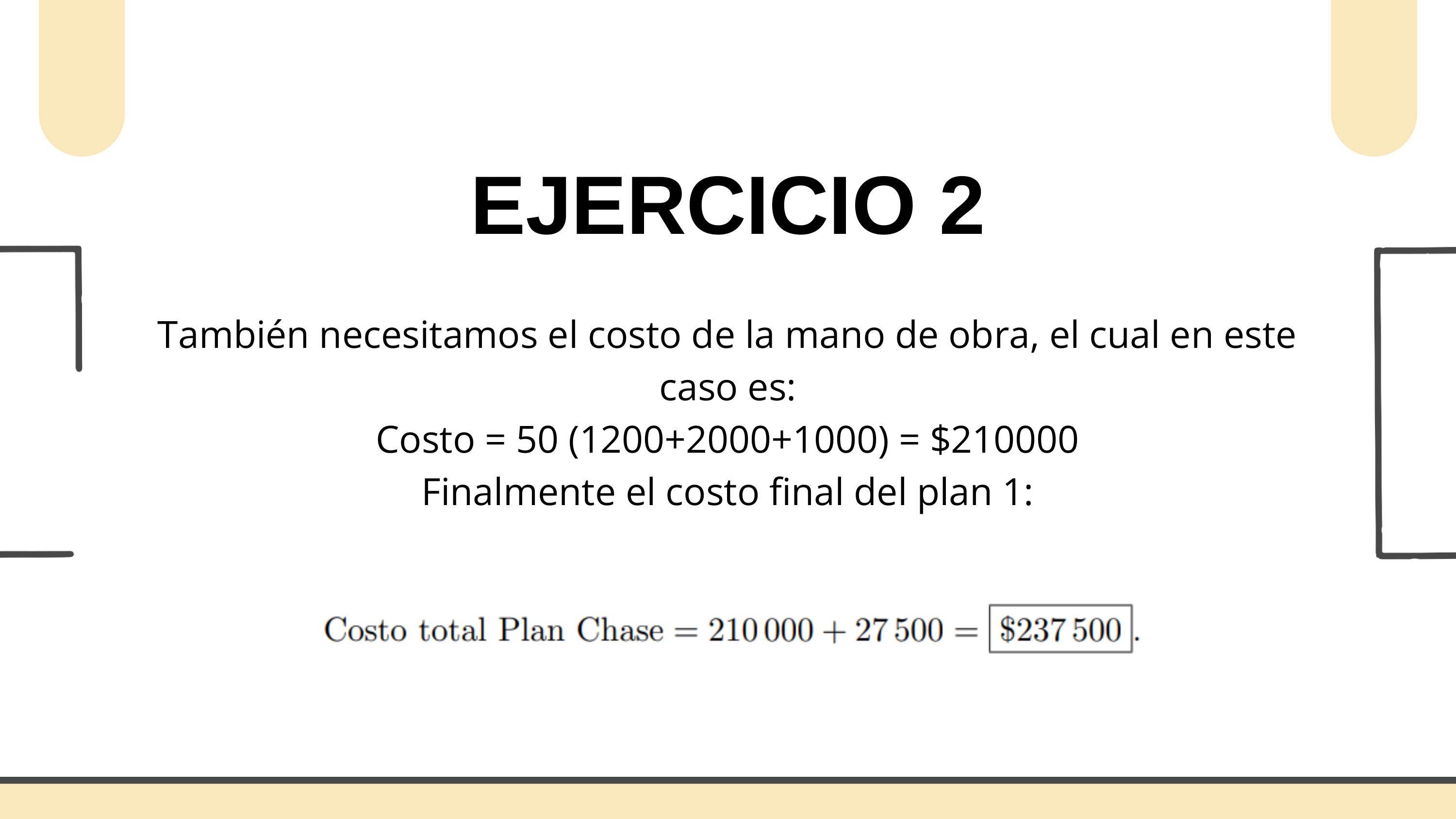

EJERCICIO 2

También necesitamos el costo de la mano de obra, el cual en este caso es:
Costo = 50 (1200+2000+1000) = $210000
Finalmente el costo final del plan 1: